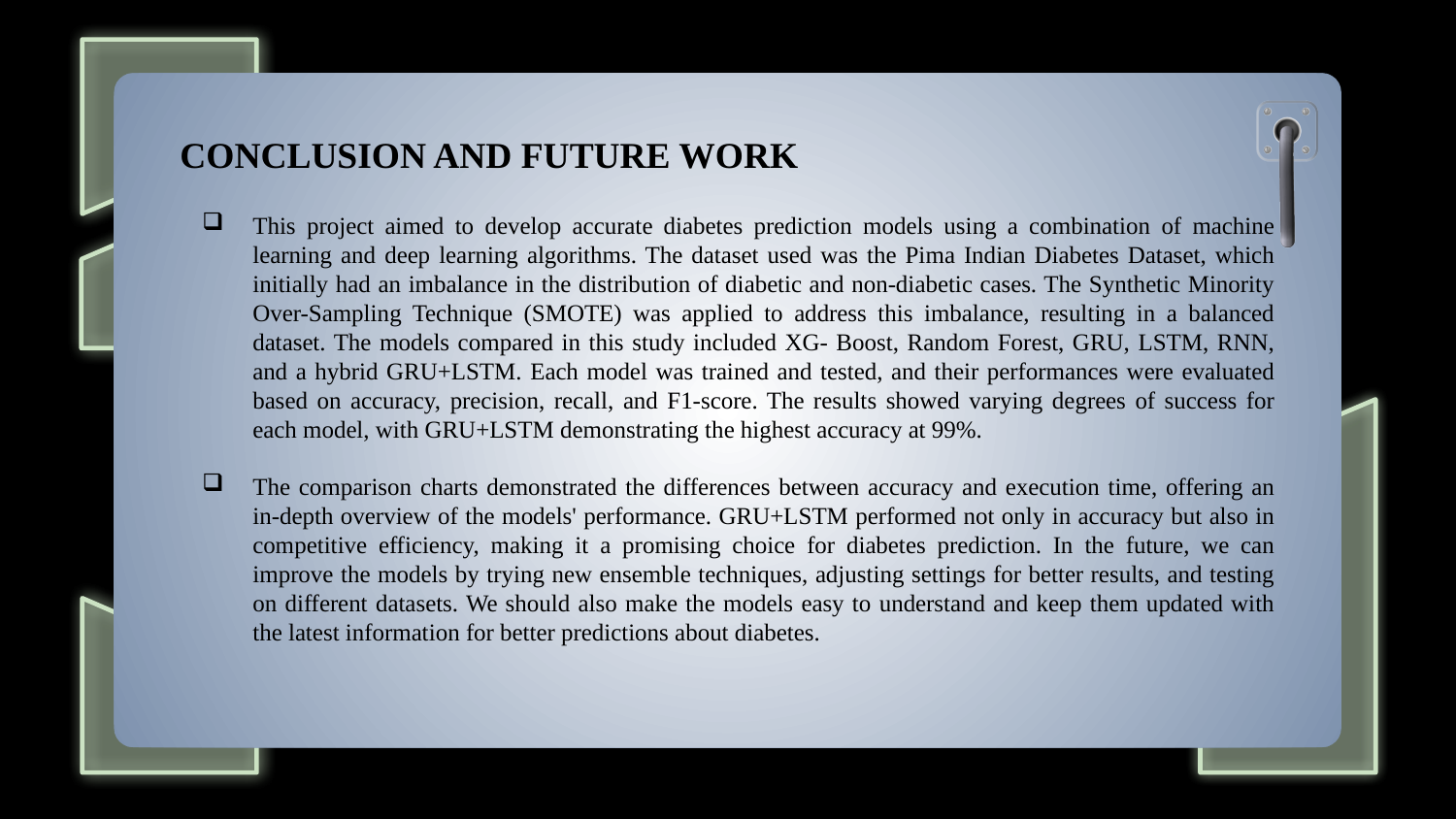

# CONCLUSION AND FUTURE WORK
This project aimed to develop accurate diabetes prediction models using a combination of machine learning and deep learning algorithms. The dataset used was the Pima Indian Diabetes Dataset, which initially had an imbalance in the distribution of diabetic and non-diabetic cases. The Synthetic Minority Over-Sampling Technique (SMOTE) was applied to address this imbalance, resulting in a balanced dataset. The models compared in this study included XG- Boost, Random Forest, GRU, LSTM, RNN, and a hybrid GRU+LSTM. Each model was trained and tested, and their performances were evaluated based on accuracy, precision, recall, and F1-score. The results showed varying degrees of success for each model, with GRU+LSTM demonstrating the highest accuracy at 99%.

The comparison charts demonstrated the differences between accuracy and execution time, offering an in-depth overview of the models' performance. GRU+LSTM performed not only in accuracy but also in competitive efficiency, making it a promising choice for diabetes prediction. In the future, we can improve the models by trying new ensemble techniques, adjusting settings for better results, and testing on different datasets. We should also make the models easy to understand and keep them updated with the latest information for better predictions about diabetes.